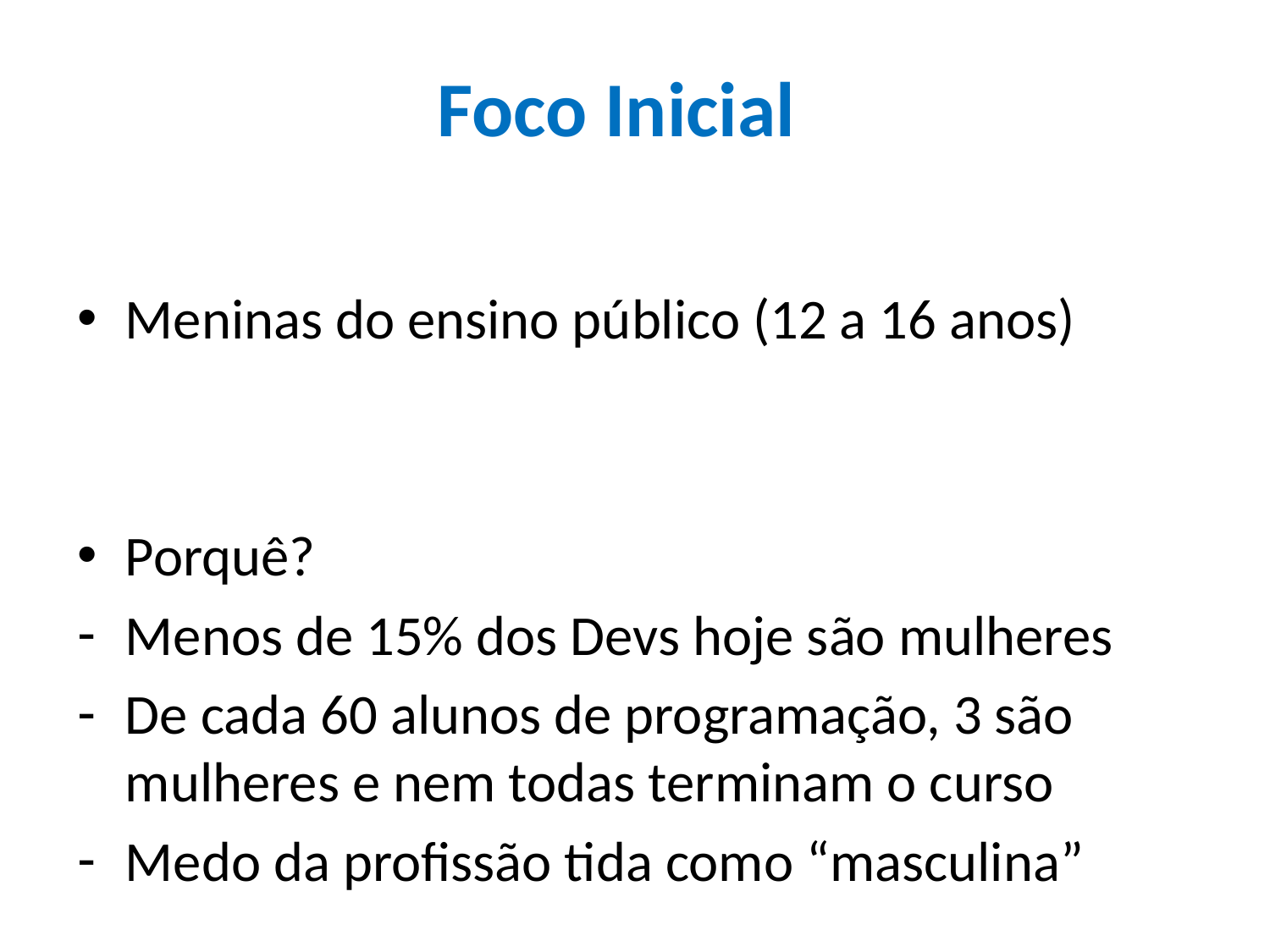

# Foco Inicial
Meninas do ensino público (12 a 16 anos)

Porquê?
Menos de 15% dos Devs hoje são mulheres
De cada 60 alunos de programação, 3 são mulheres e nem todas terminam o curso
Medo da profissão tida como “masculina”